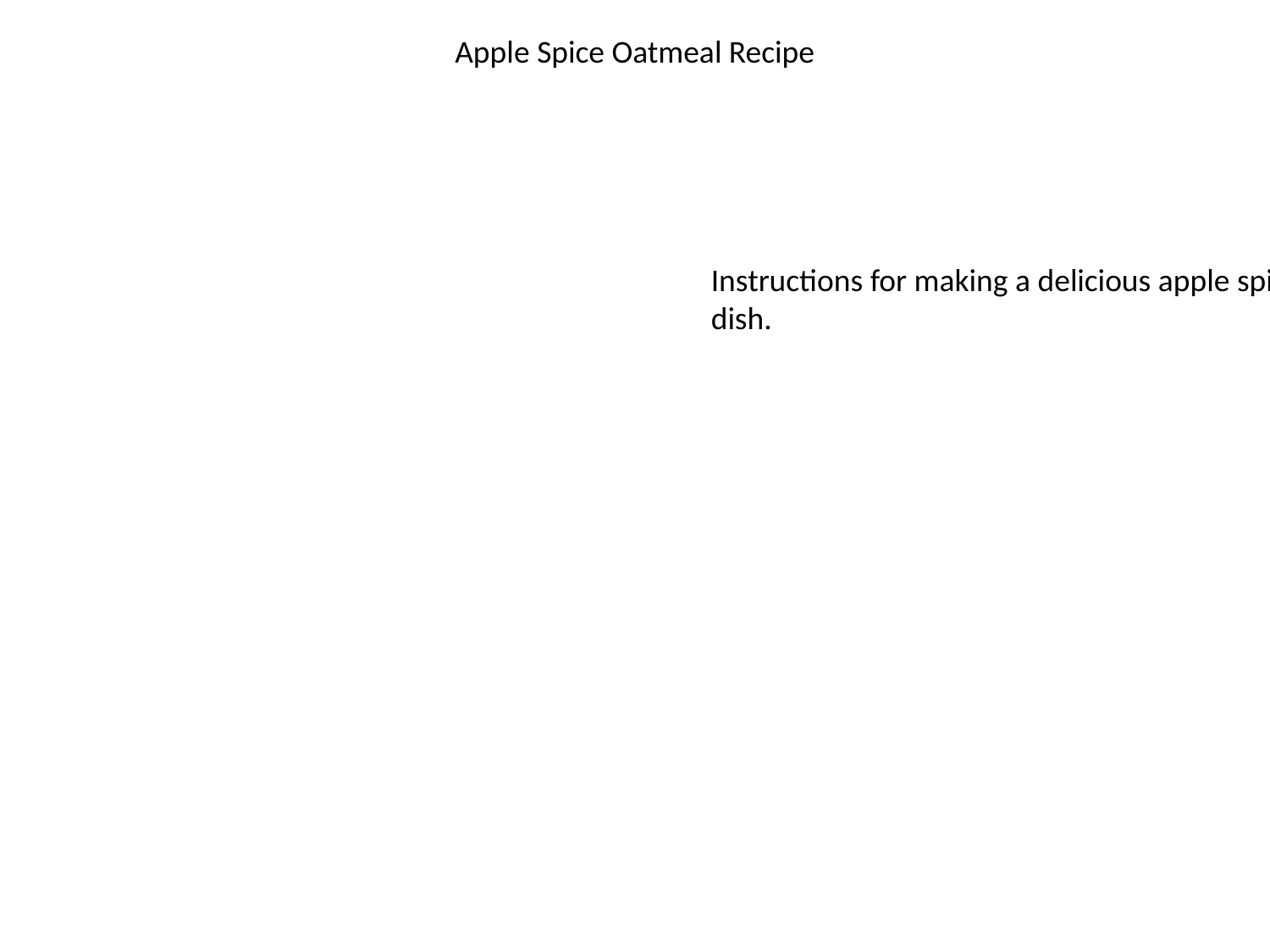

Apple Spice Oatmeal Recipe
Instructions for making a delicious apple spice oatmeal dish.